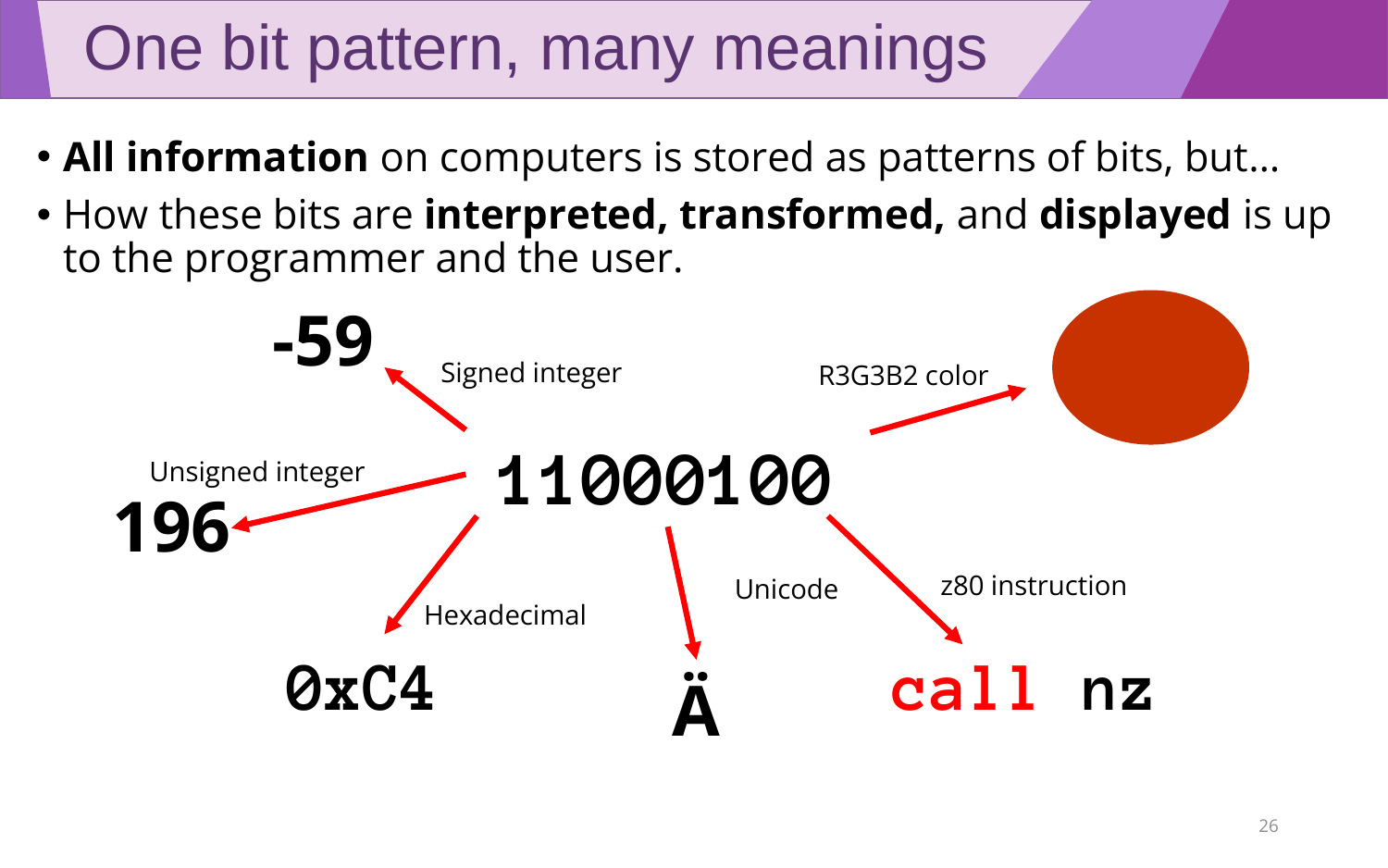

# One bit pattern, many meanings
All information on computers is stored as patterns of bits, but…
How these bits are interpreted, transformed, and displayed is up to the programmer and the user.
-59
Signed integer

R3G3B2 color
11000100
Unsigned integer
196
Hexadecimal
0xC4
z80 instruction
call nz
Unicode
Ä
26